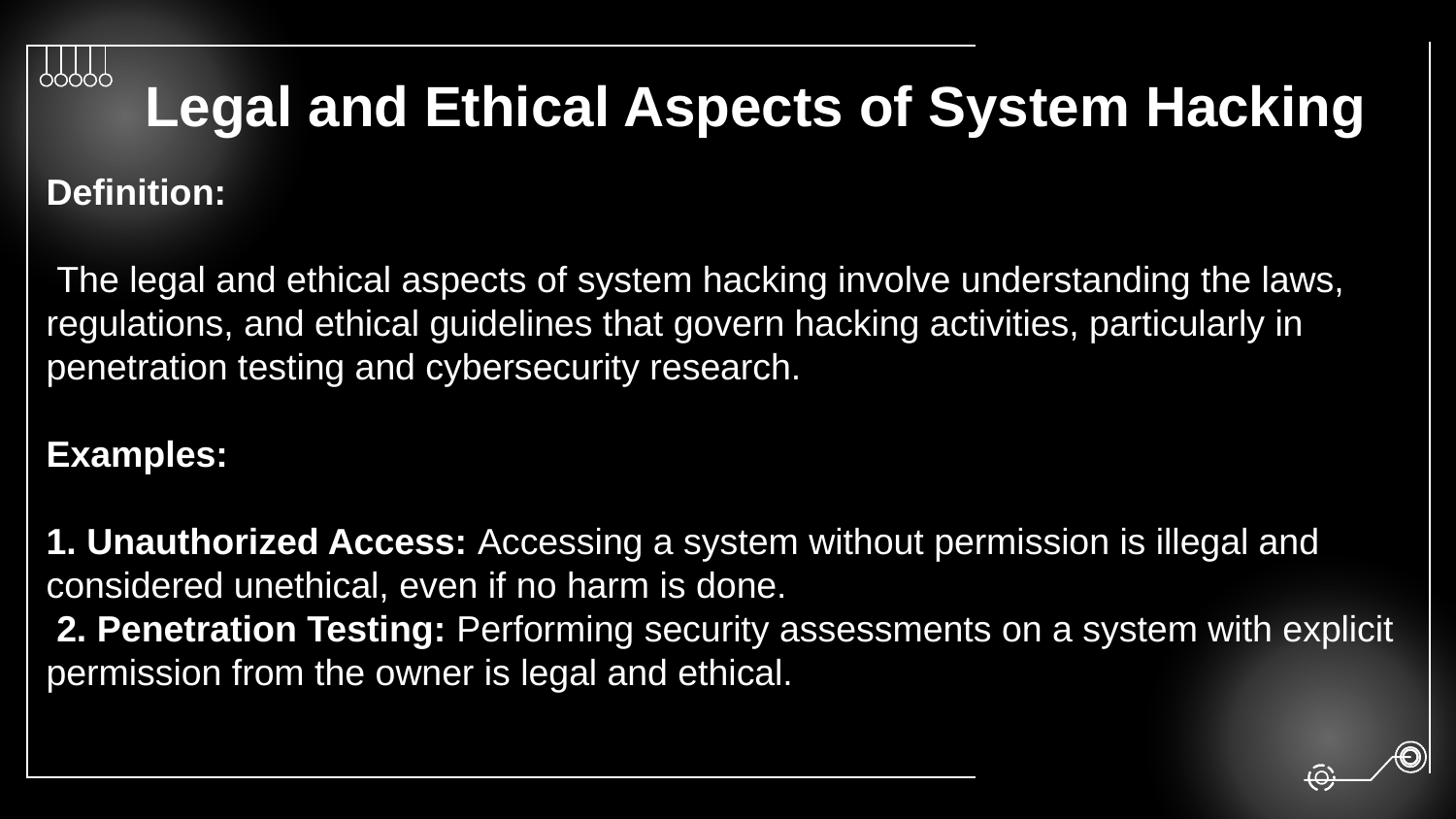

# Legal and Ethical Aspects of System Hacking
Definition:

 The legal and ethical aspects of system hacking involve understanding the laws, regulations, and ethical guidelines that govern hacking activities, particularly in penetration testing and cybersecurity research.

Examples:

1. Unauthorized Access: Accessing a system without permission is illegal and considered unethical, even if no harm is done.
 2. Penetration Testing: Performing security assessments on a system with explicit permission from the owner is legal and ethical.